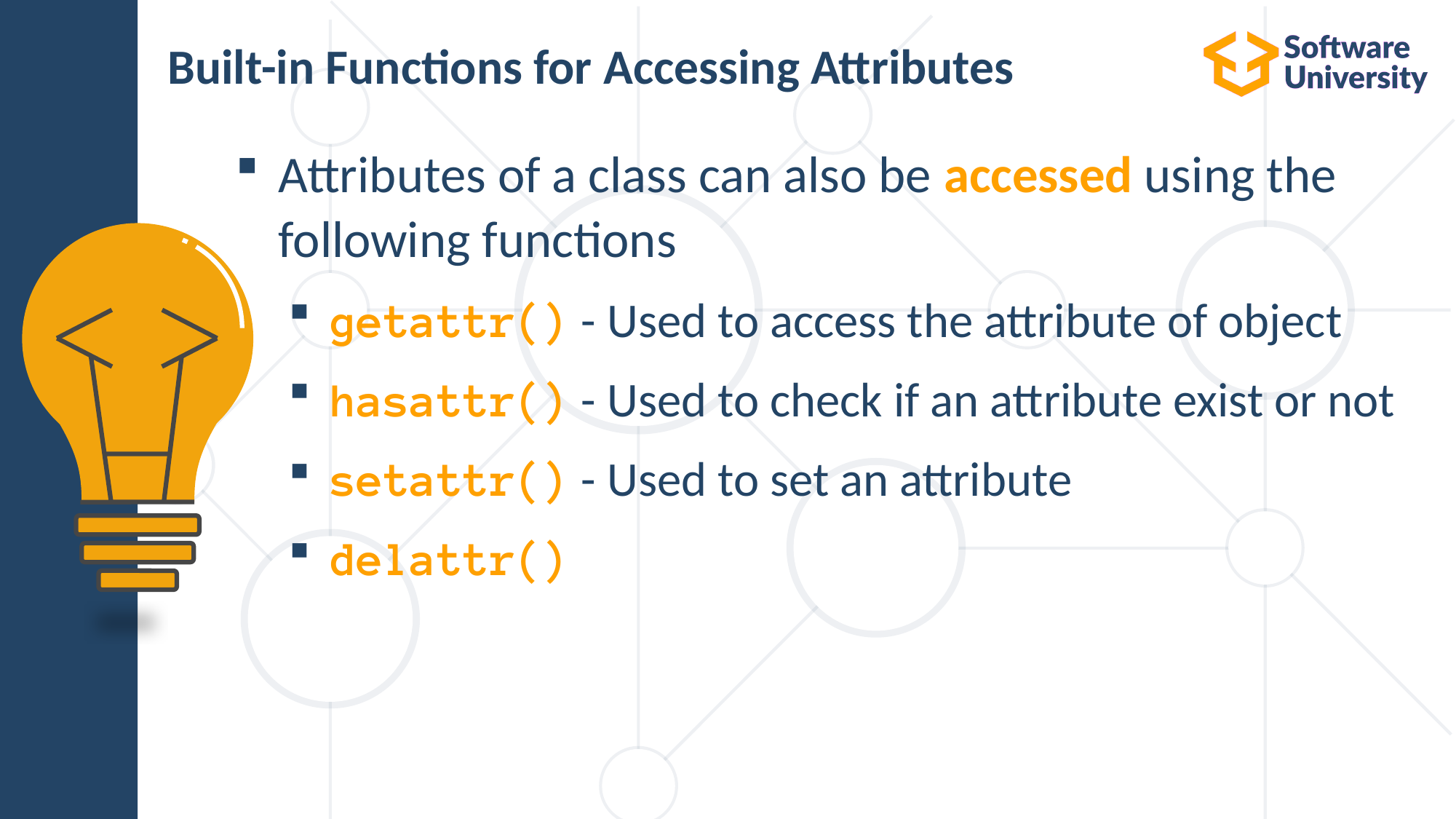

Built-in Functions for Accessing Attributes
Attributes of a class can also be accessed using the following functions
getattr() - Used to access the attribute of object
hasattr() - Used to check if an attribute exist or not
setattr() - Used to set an attribute
delattr()